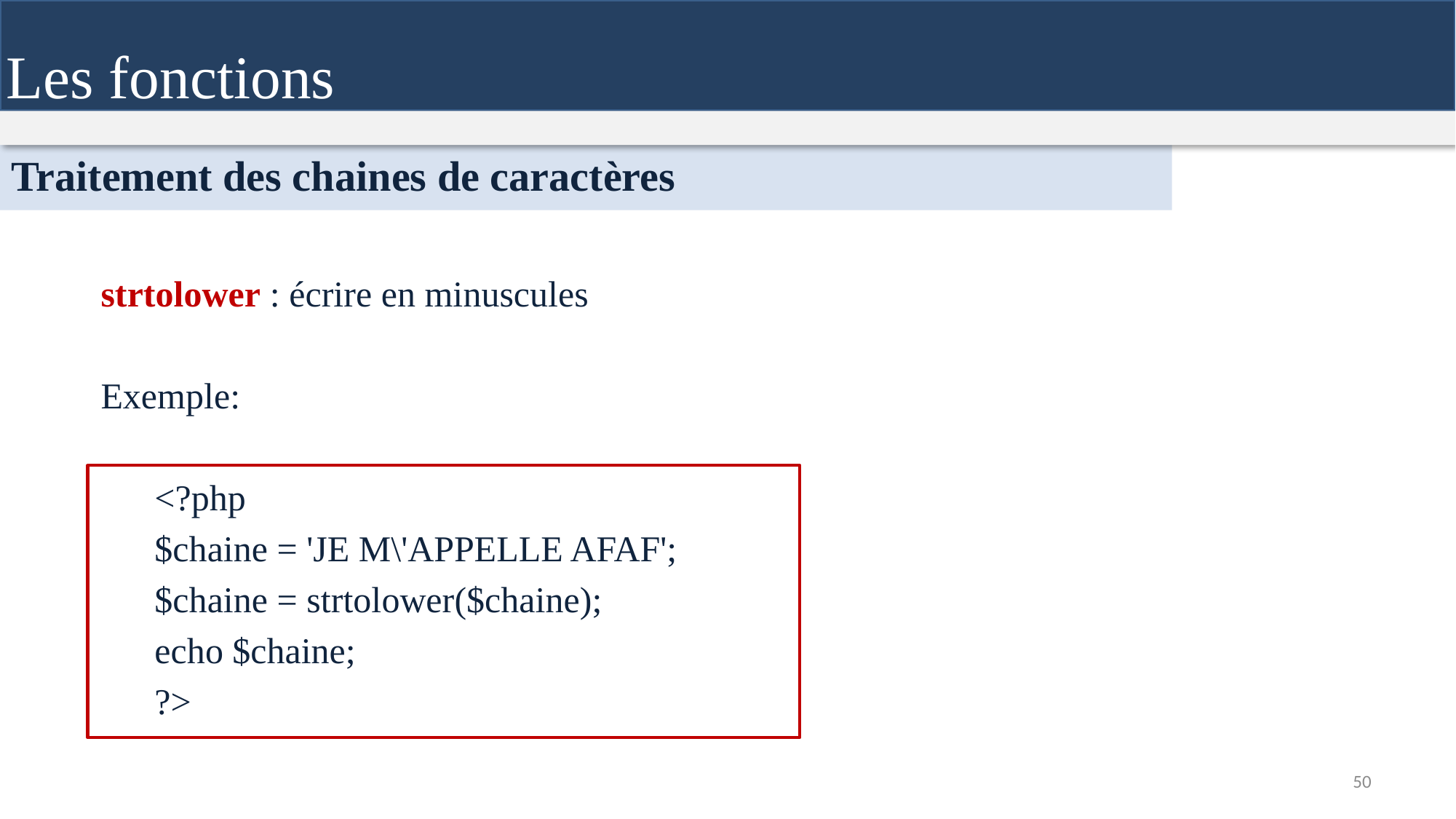

Les fonctions

Traitement des chaines de caractères

strtolower : écrire en minuscules

Exemple:

<?php
$chaine = 'JE M\'APPELLE AFAF';
$chaine = strtolower($chaine);
echo $chaine;
?>

50